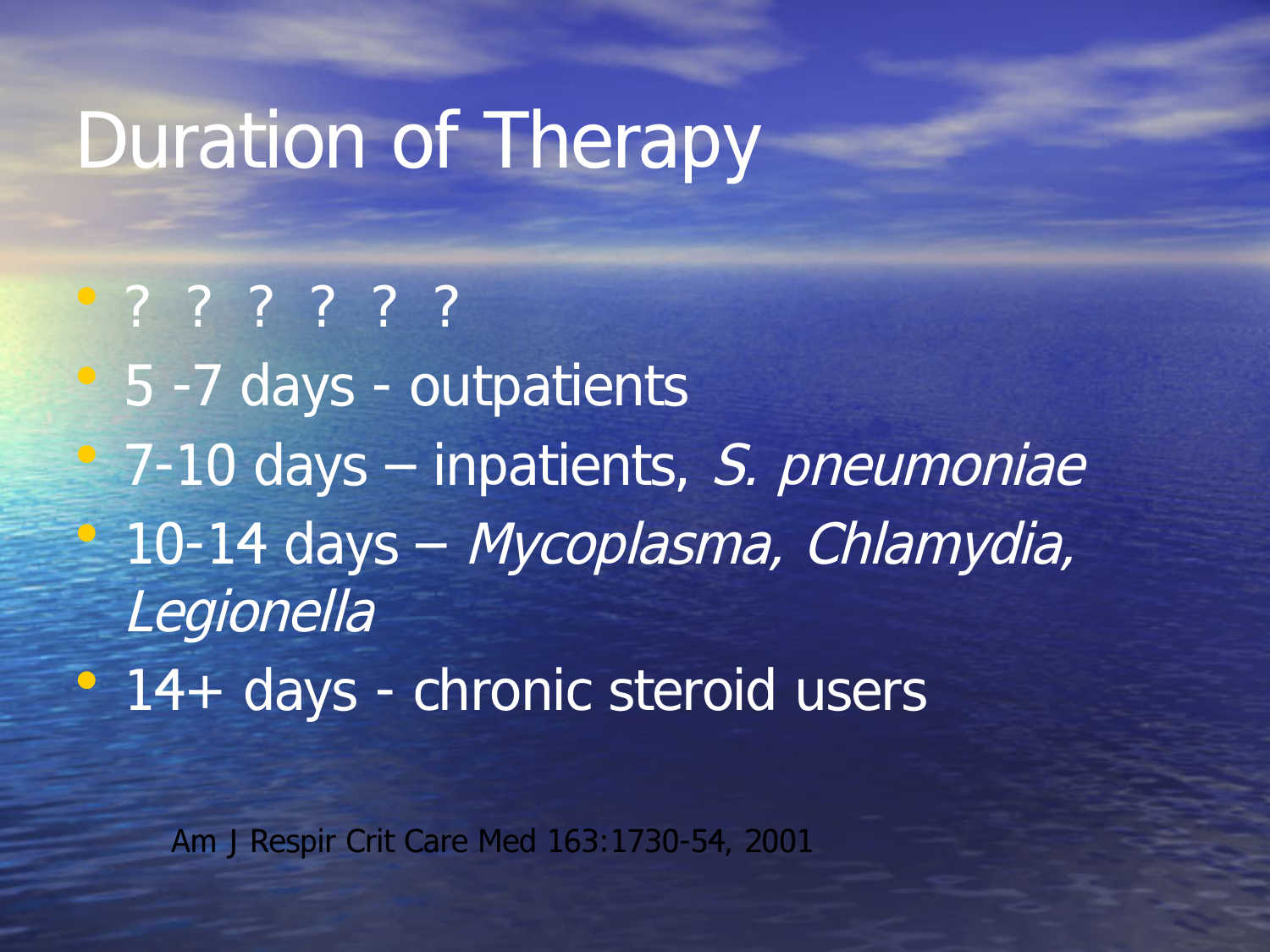

# Duration of Therapy
?  ?  ?  ?  ?  ?
5 -7 days - outpatients
7-10 days – inpatients, S. pneumoniae
10-14 days – Mycoplasma, Chlamydia, Legionella
14+ days - chronic steroid users
Am J Respir Crit Care Med 163:1730-54, 2001